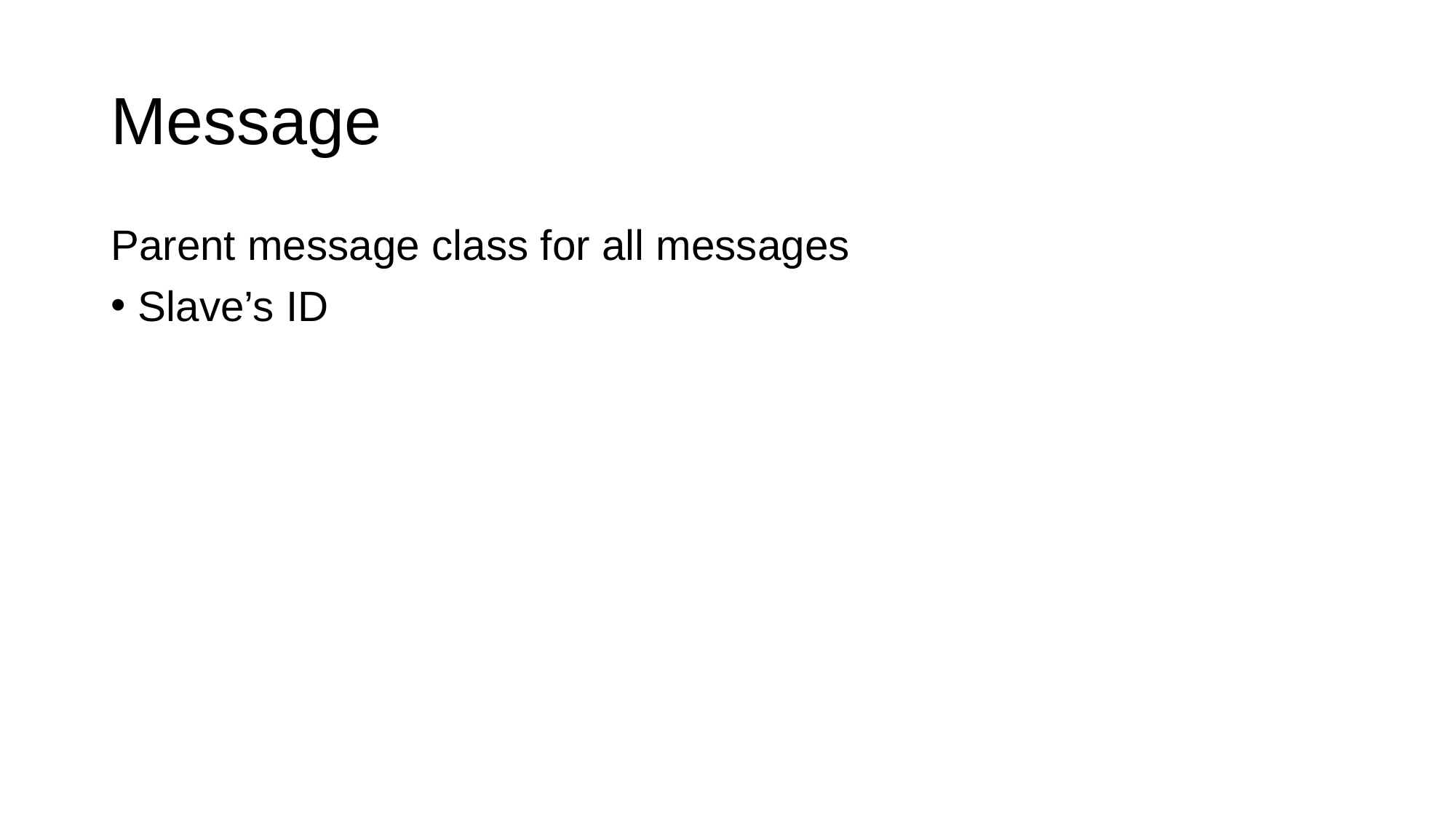

# Message
Parent message class for all messages
Slave’s ID